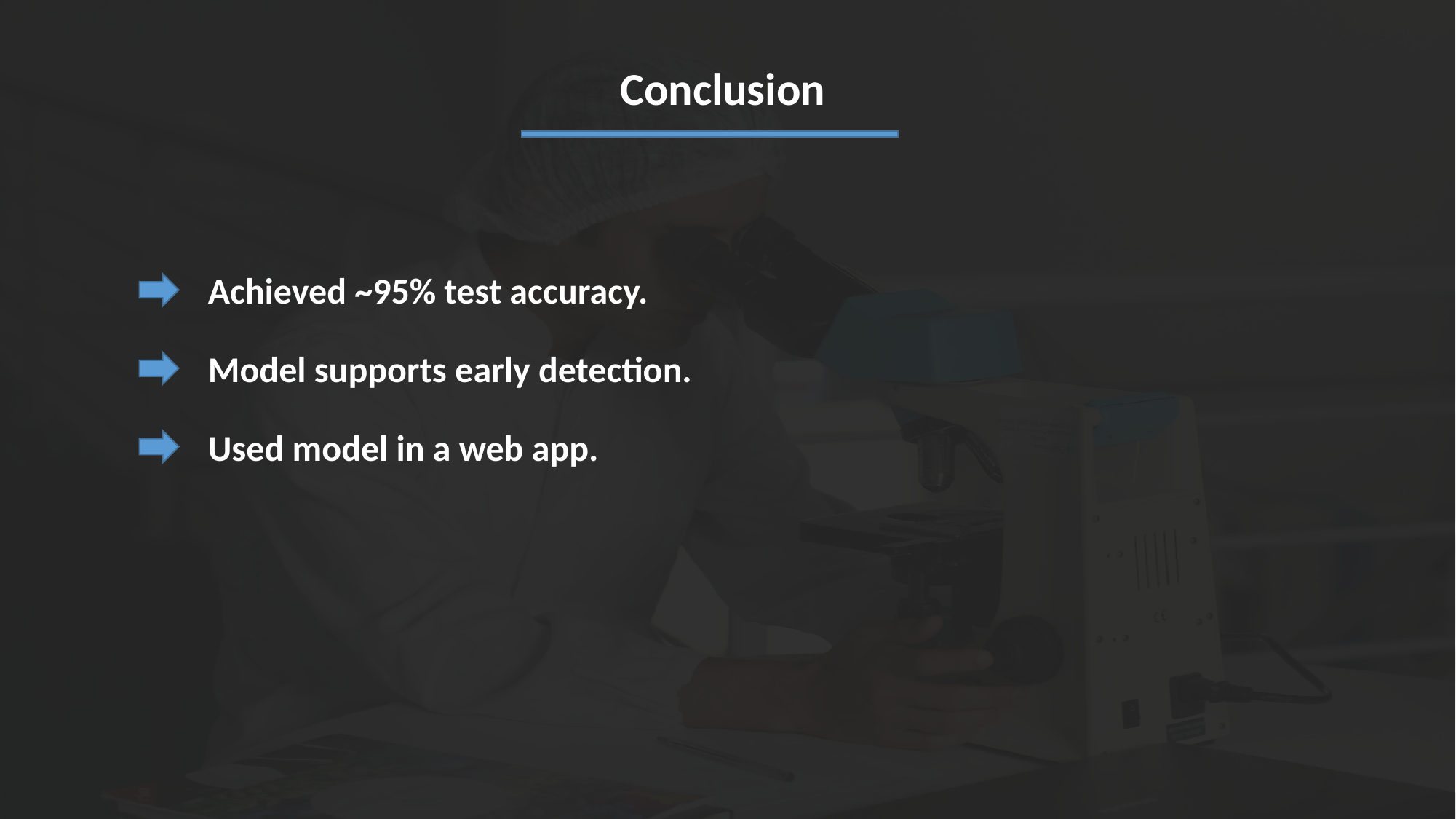

Conclusion

Achieved ~95% test accuracy.

Model supports early detection.

Used model in a web app.